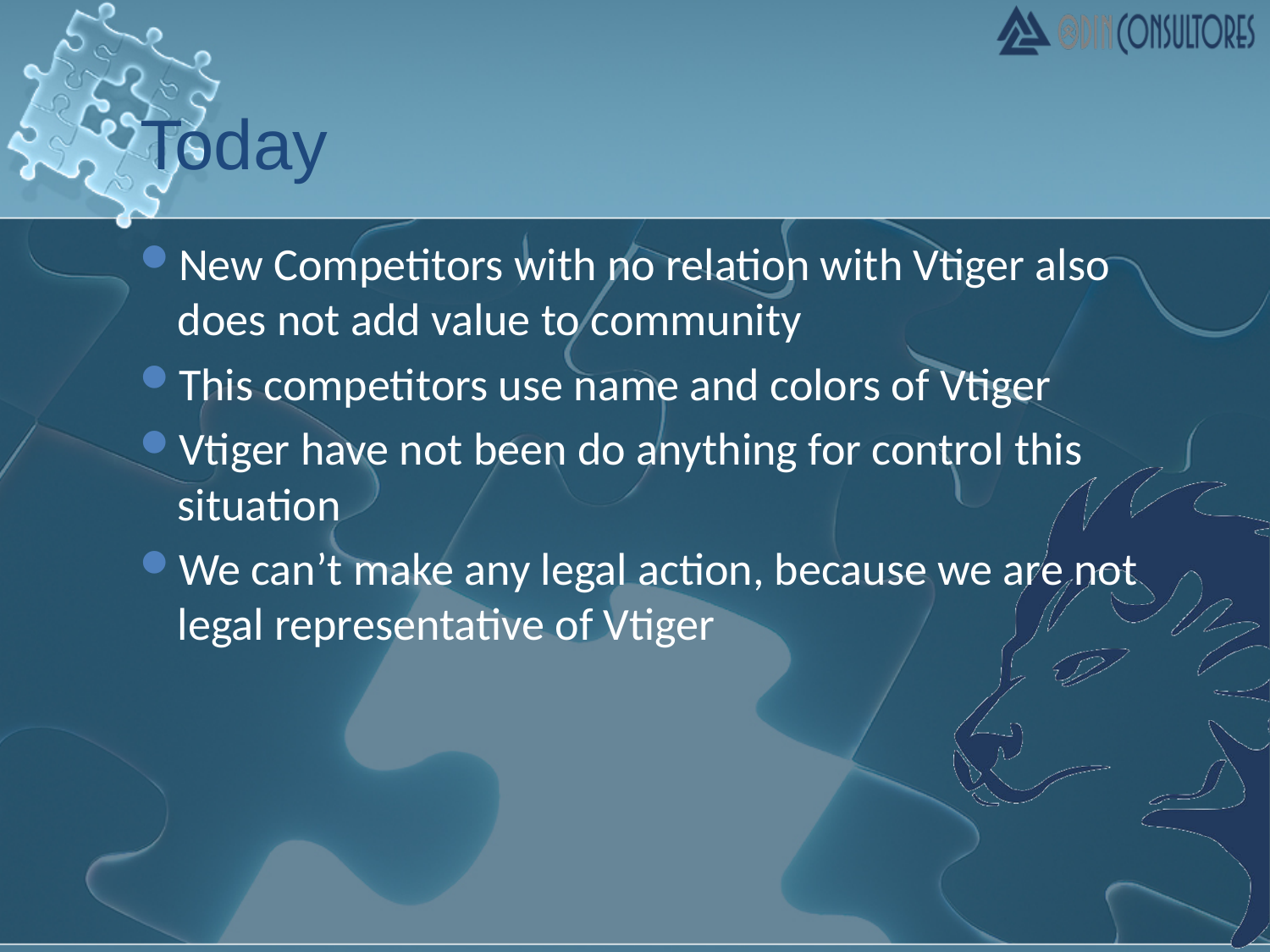

# Today
New Competitors with no relation with Vtiger also does not add value to community
This competitors use name and colors of Vtiger
Vtiger have not been do anything for control this situation
We can’t make any legal action, because we are not legal representative of Vtiger